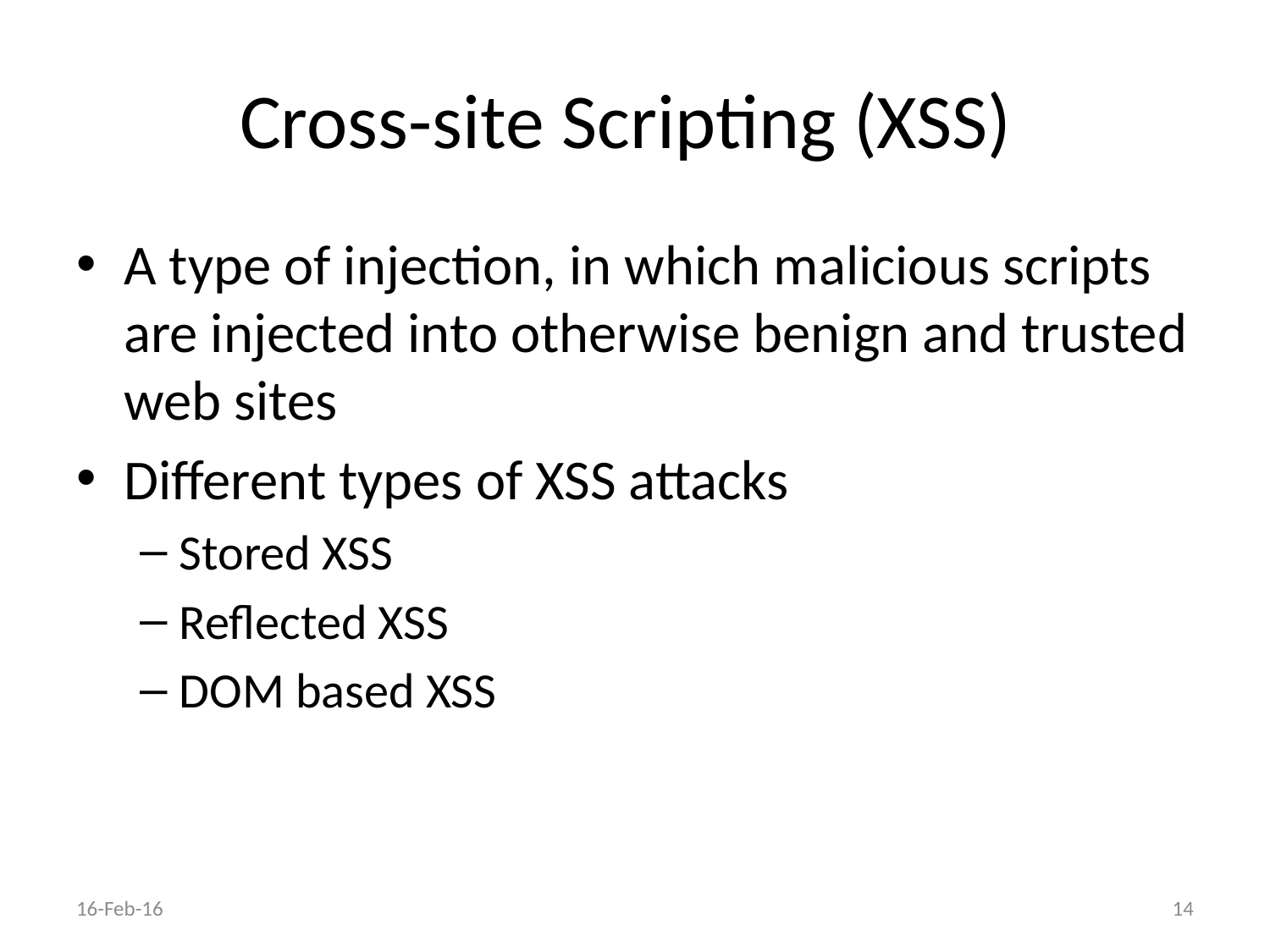

# Cross-site Scripting (XSS)
A type of injection, in which malicious scripts are injected into otherwise benign and trusted web sites
Different types of XSS attacks
Stored XSS
Reflected XSS
DOM based XSS
16-Feb-16
14